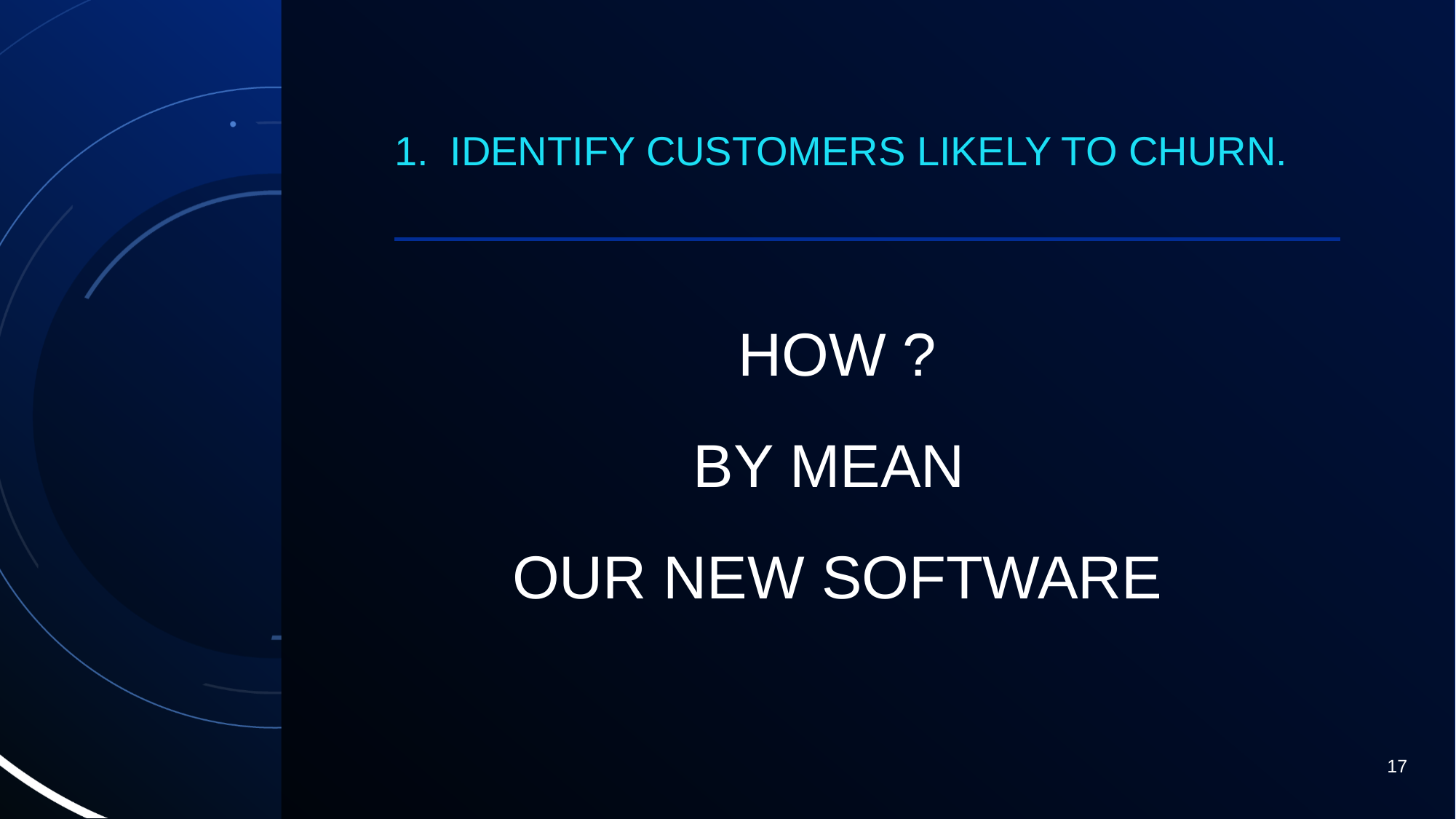

Identify customers likely to churn.
HOW ?
BY MEAN
OUR NEW SOFTWARE

17